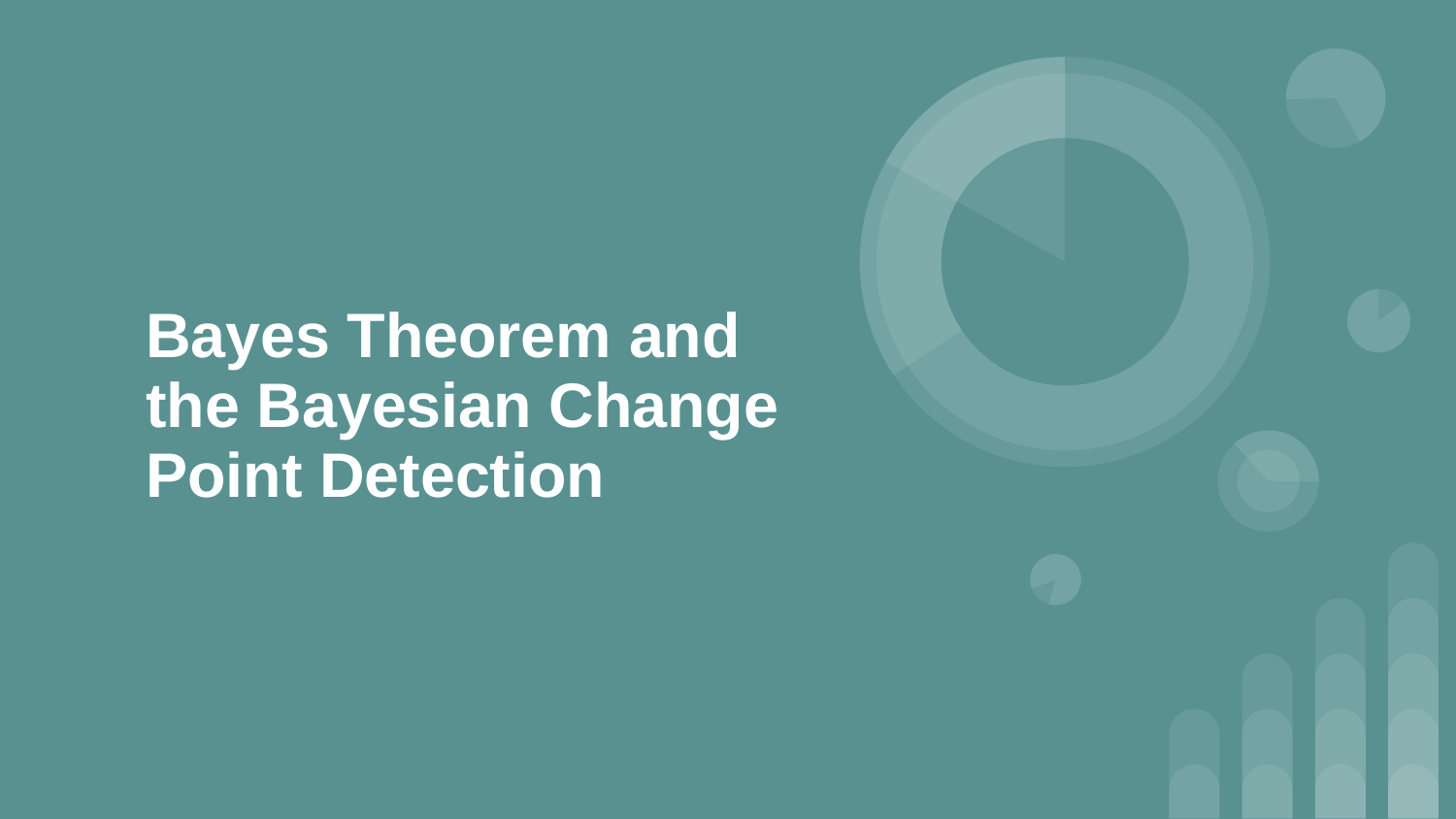

# Bayes Theorem and the Bayesian Change Point Detection